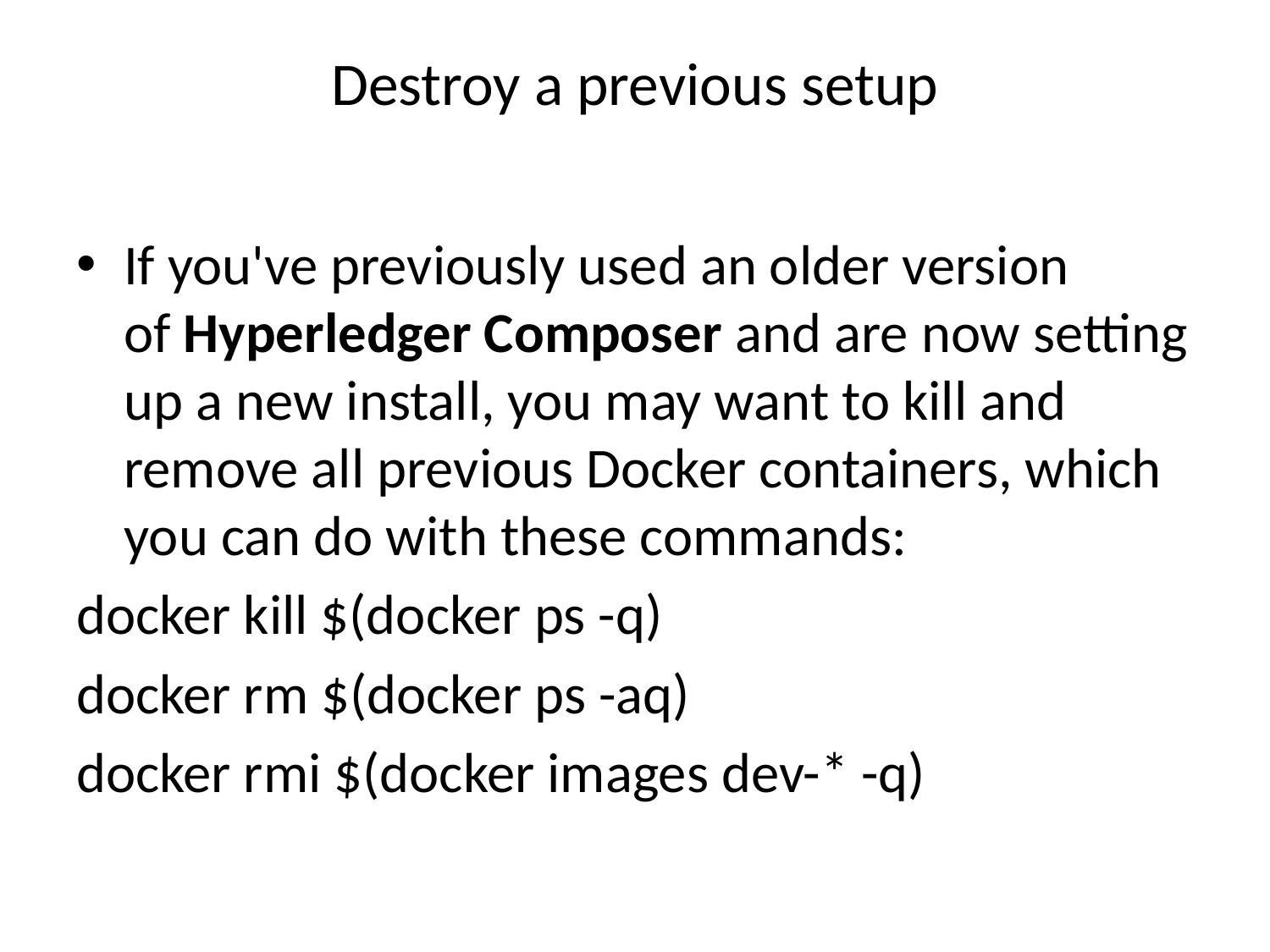

# Destroy a previous setup
If you've previously used an older version of Hyperledger Composer and are now setting up a new install, you may want to kill and remove all previous Docker containers, which you can do with these commands:
docker kill $(docker ps -q)
docker rm $(docker ps -aq)
docker rmi $(docker images dev-* -q)